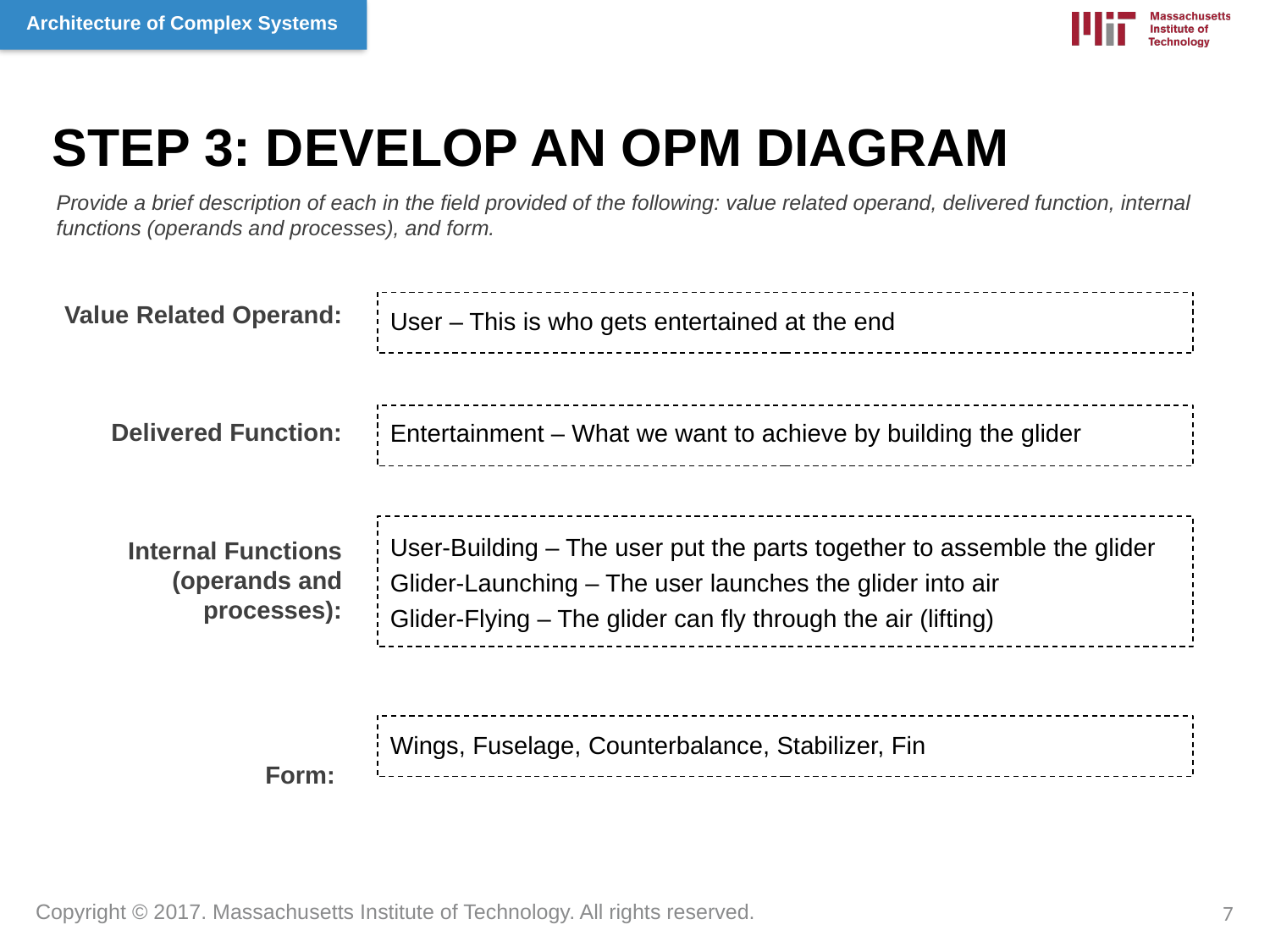

STEP 3: DEVELOP AN OPM DIAGRAM
Provide a brief description of each in the field provided of the following: value related operand, delivered function, internal functions (operands and processes), and form.

Value Related Operand:

Delivered Function:

Internal Functions
(operands and processes):

Form:

User – This is who gets entertained at the end

Entertainment – What we want to achieve by building the glider

User-Building – The user put the parts together to assemble the glider
Glider-Launching – The user launches the glider into air
Glider-Flying – The glider can fly through the air (lifting)

Wings, Fuselage, Counterbalance, Stabilizer, Fin
7